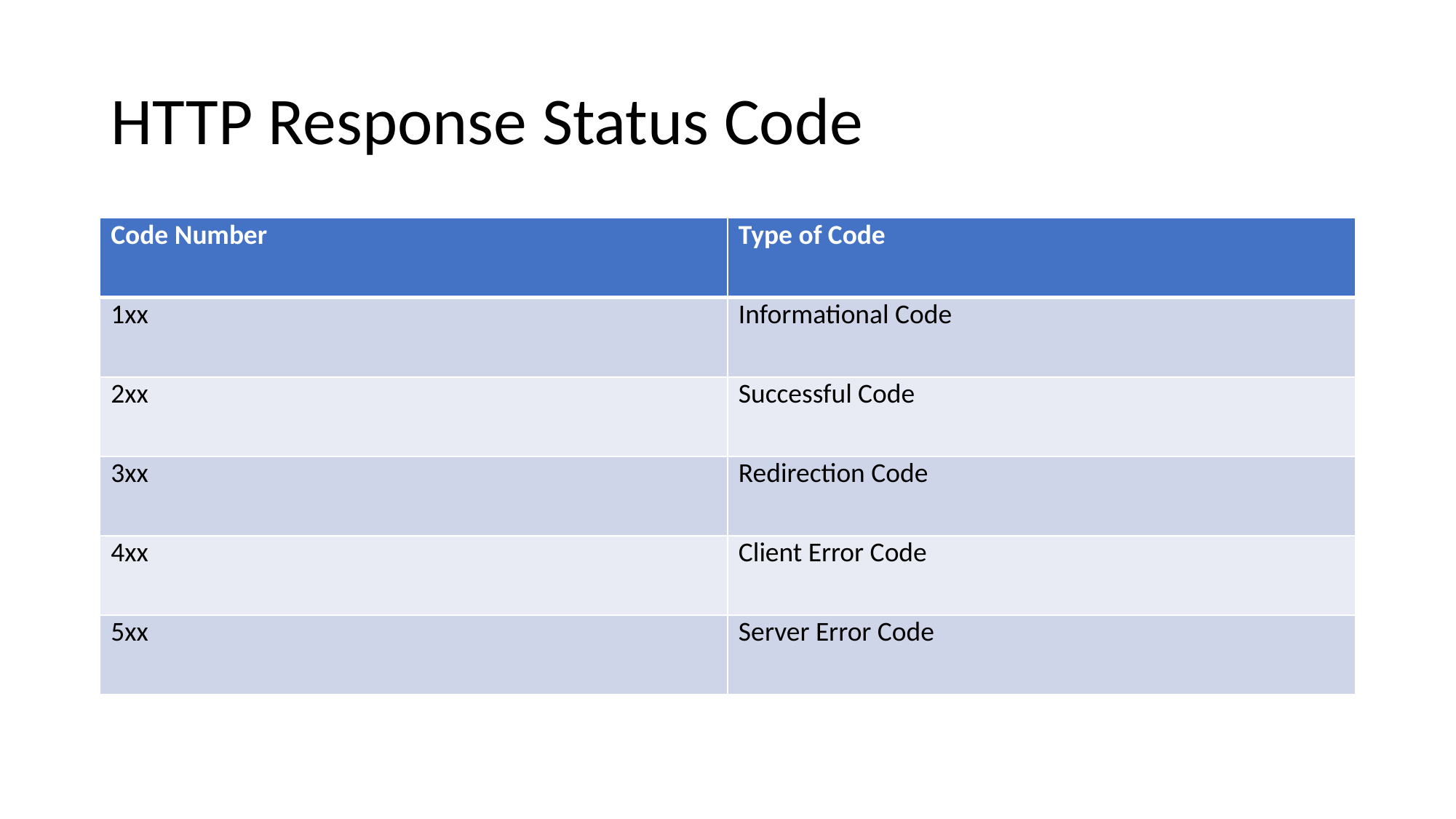

# HTTP Response Status Code
| Code Number | Type of Code |
| --- | --- |
| 1xx | Informational Code |
| 2xx | Successful Code |
| 3xx | Redirection Code |
| 4xx | Client Error Code |
| 5xx | Server Error Code |